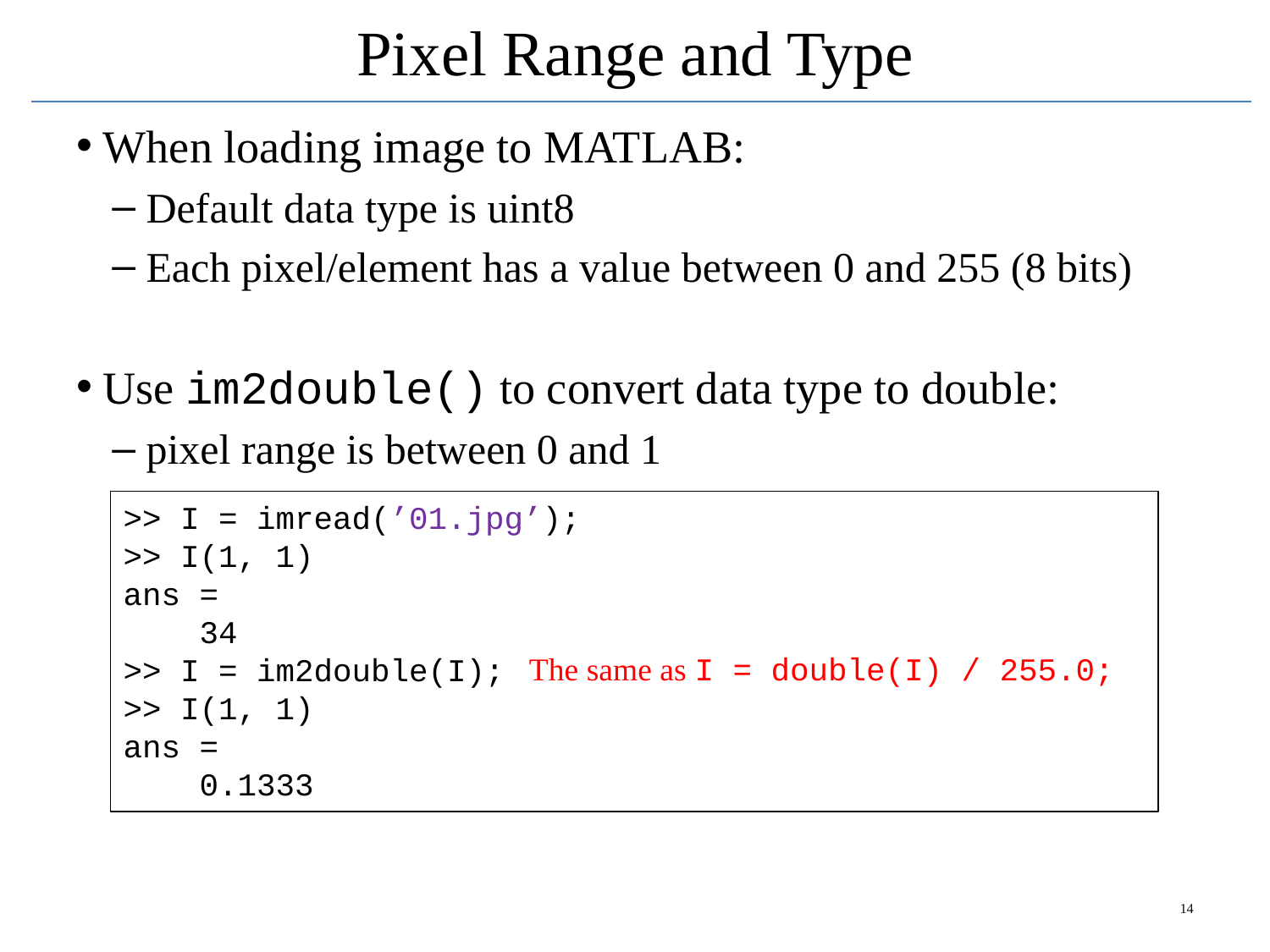

# Pixel Range and Type
When loading image to MATLAB:
 Default data type is uint8
 Each pixel/element has a value between 0 and 255 (8 bits)

Use im2double() to convert data type to double:
 pixel range is between 0 and 1

>> I = imread(’01.jpg’);
>> I(1, 1)
ans =
    34
>> I = im2double(I);
>> I(1, 1)
ans =
    0.1333
The same as I = double(I) / 255.0;
14